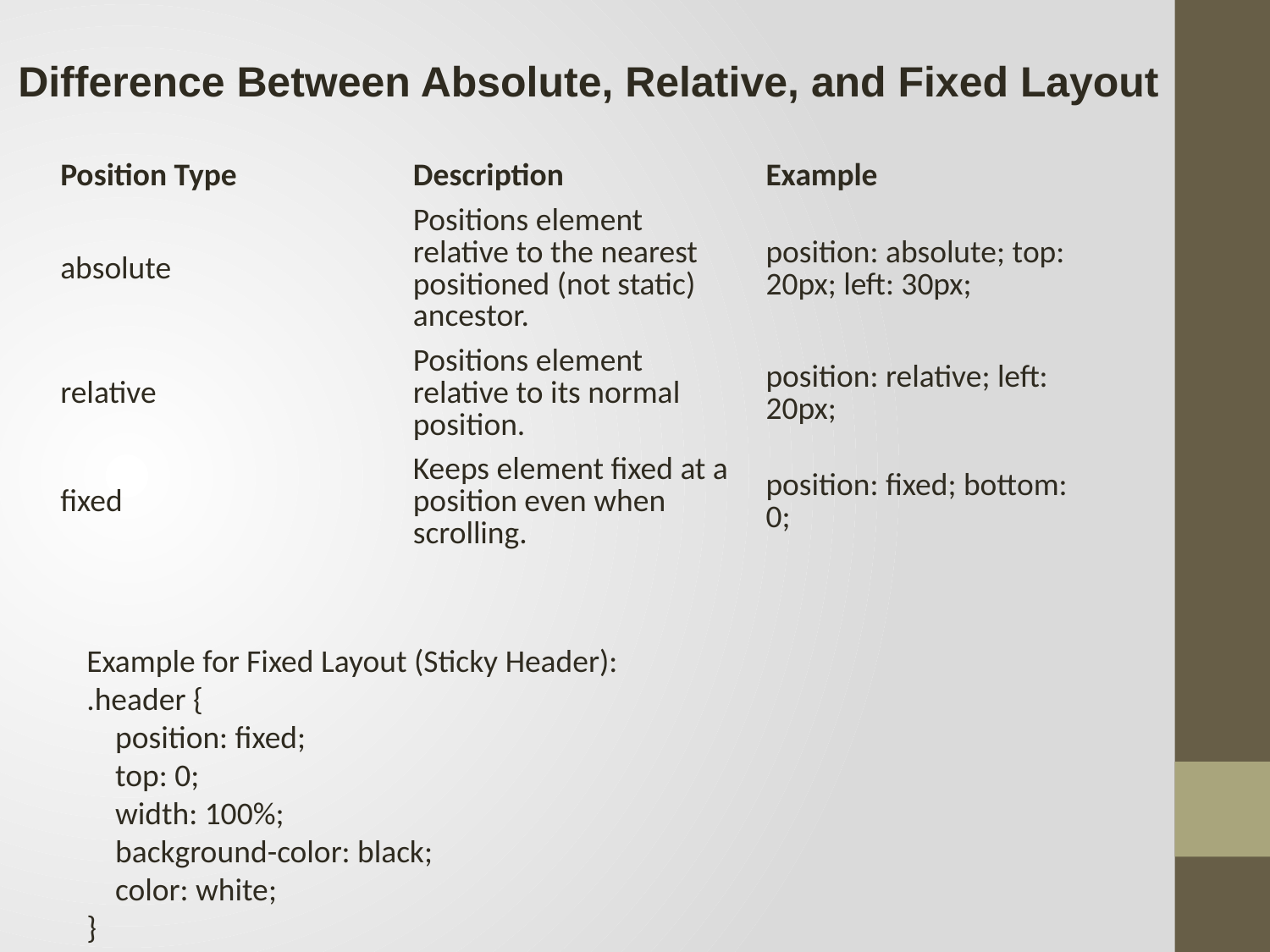

Difference Between Absolute, Relative, and Fixed Layout

| Position Type | Description | Example |
| --- | --- | --- |
| absolute | Positions element relative to the nearest positioned (not static) ancestor. | position: absolute; top: 20px; left: 30px; |
| relative | Positions element relative to its normal position. | position: relative; left: 20px; |
| fixed | Keeps element fixed at a position even when scrolling. | position: fixed; bottom: 0; |
Example for Fixed Layout (Sticky Header):
.header {
    position: fixed;
    top: 0;
    width: 100%;
    background-color: black;
    color: white;
}